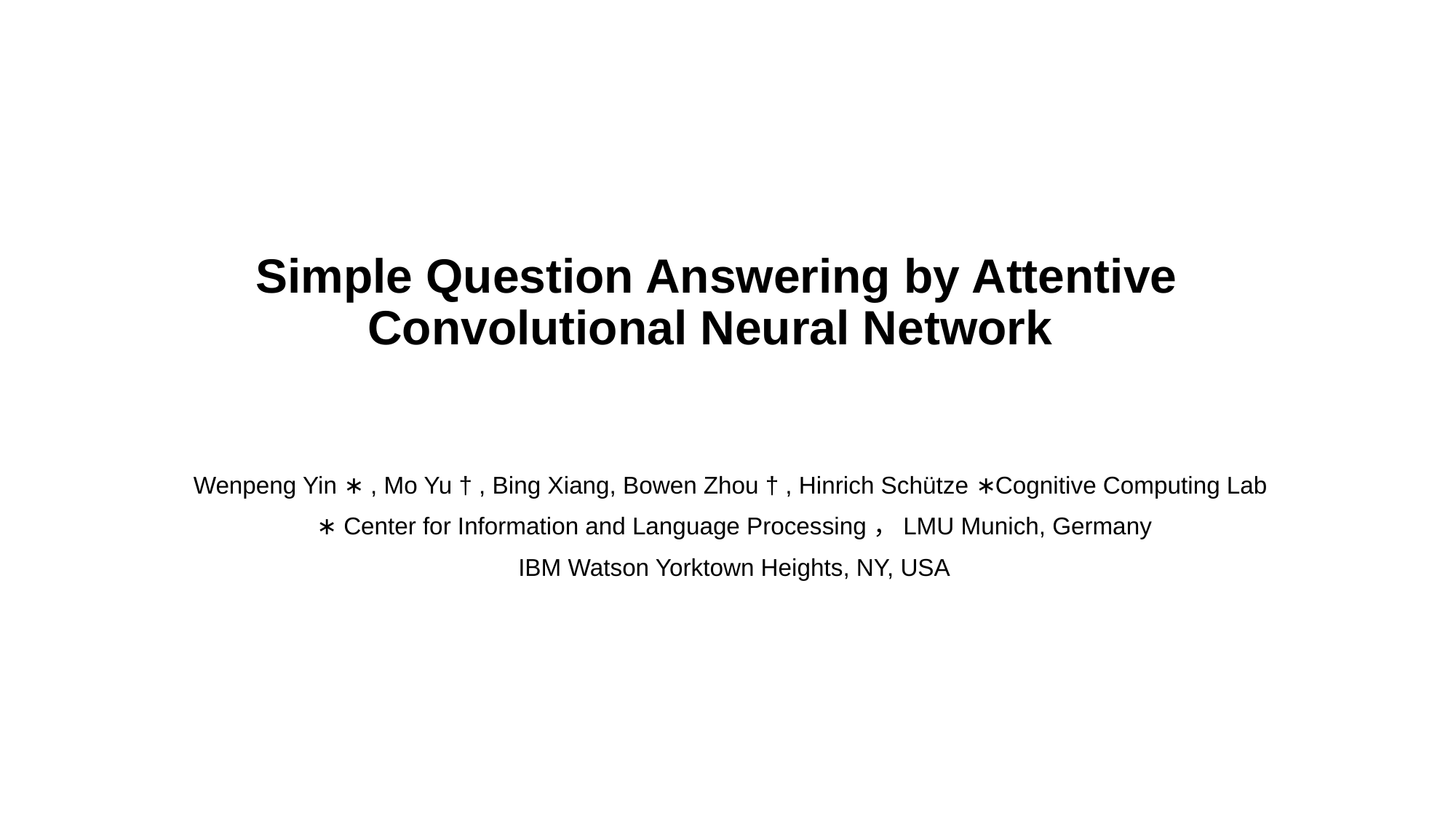

# Simple Question Answering by Attentive Convolutional Neural Network
Wenpeng Yin ∗ , Mo Yu † , Bing Xiang, Bowen Zhou † , Hinrich Schütze ∗Cognitive Computing Lab
∗ Center for Information and Language Processing，LMU Munich, Germany
IBM Watson Yorktown Heights, NY, USA